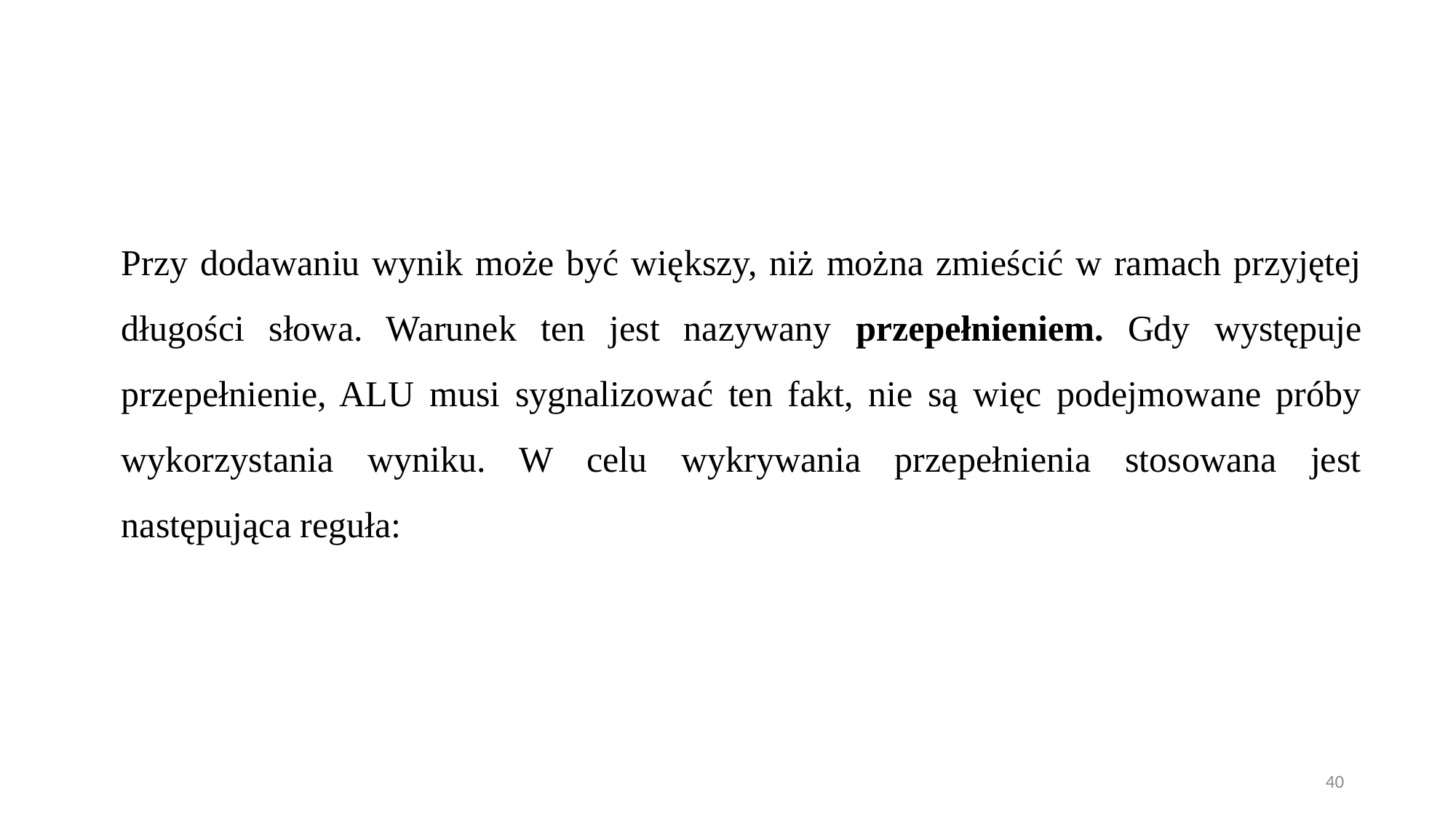

Przy dodawaniu wynik może być większy, niż można zmieścić w ramach przyjętej długości słowa. Warunek ten jest nazywany przepełnieniem. Gdy występuje przepełnienie, ALU musi sygnalizować ten fakt, nie są więc podejmowane próby wykorzystania wyniku. W celu wykrywania przepełnienia stosowana jest następująca reguła:
40